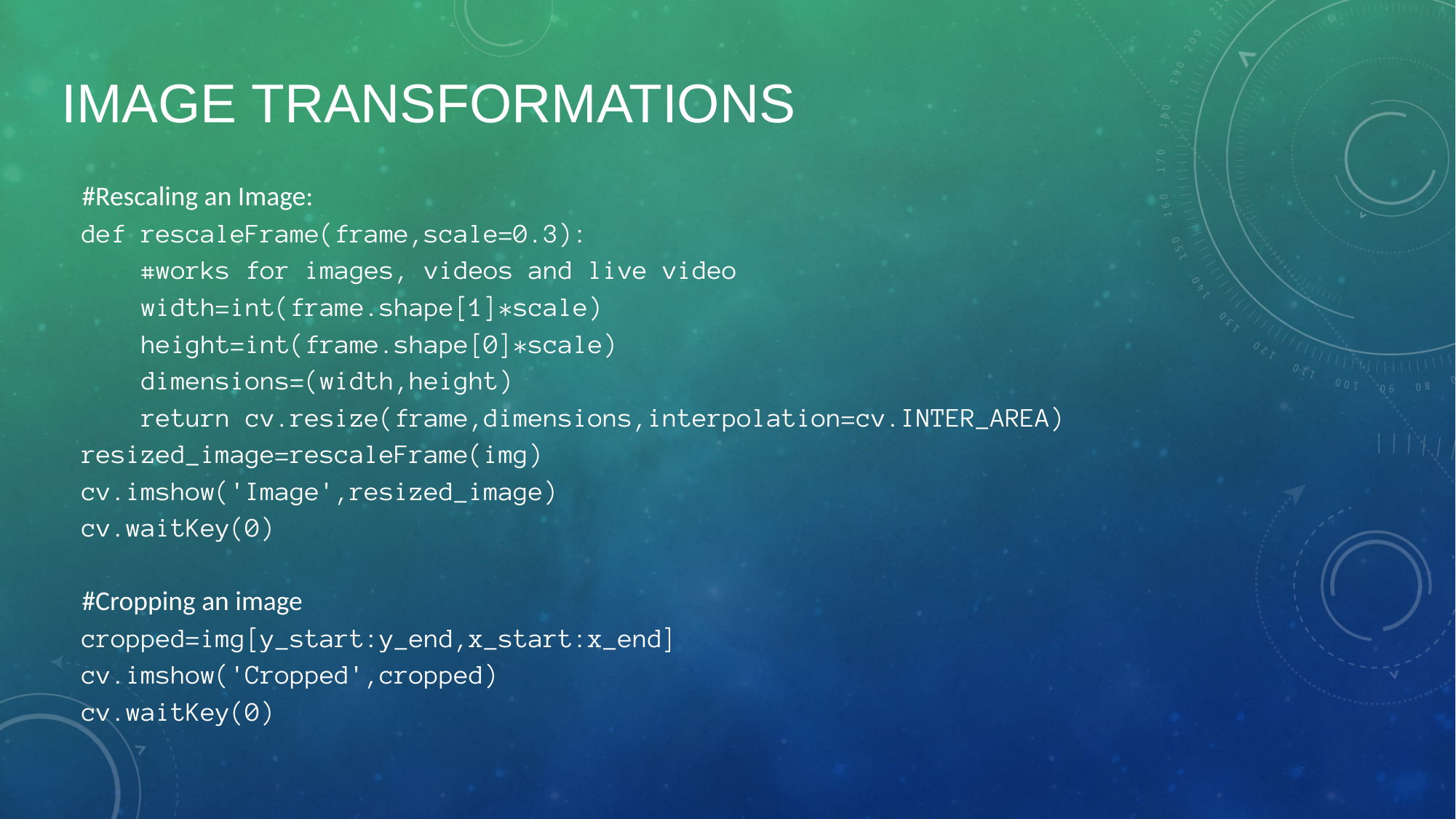

# Image transformations
#Rescaling an Image:
def rescaleFrame(frame,scale=0.3):
    #works for images, videos and live video
    width=int(frame.shape[1]*scale)
    height=int(frame.shape[0]*scale)
    dimensions=(width,height)
    return cv.resize(frame,dimensions,interpolation=cv.INTER_AREA)
resized_image=rescaleFrame(img)
cv.imshow('Image',resized_image)
cv.waitKey(0)

#Cropping an image
cropped=img[y_start:y_end,x_start:x_end]
cv.imshow('Cropped',cropped)
cv.waitKey(0)